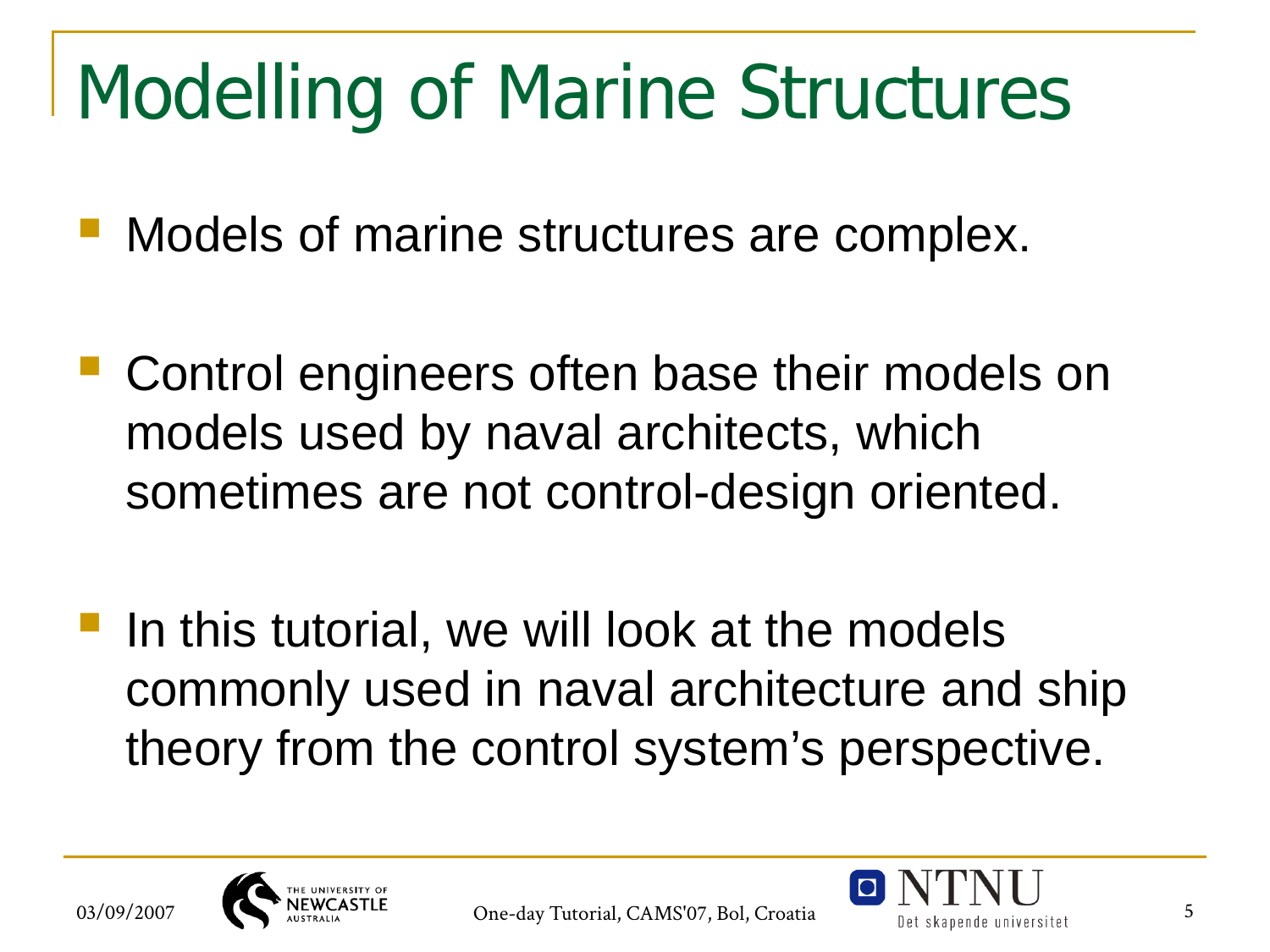

# Modelling of Marine Structures
Models of marine structures are complex.

Control engineers often base their models on models used by naval architects, which sometimes are not control-design oriented.

In this tutorial, we will look at the models commonly used in naval architecture and ship theory from the control system’s perspective.
03/09/2007
5
One-day Tutorial, CAMS'07, Bol, Croatia